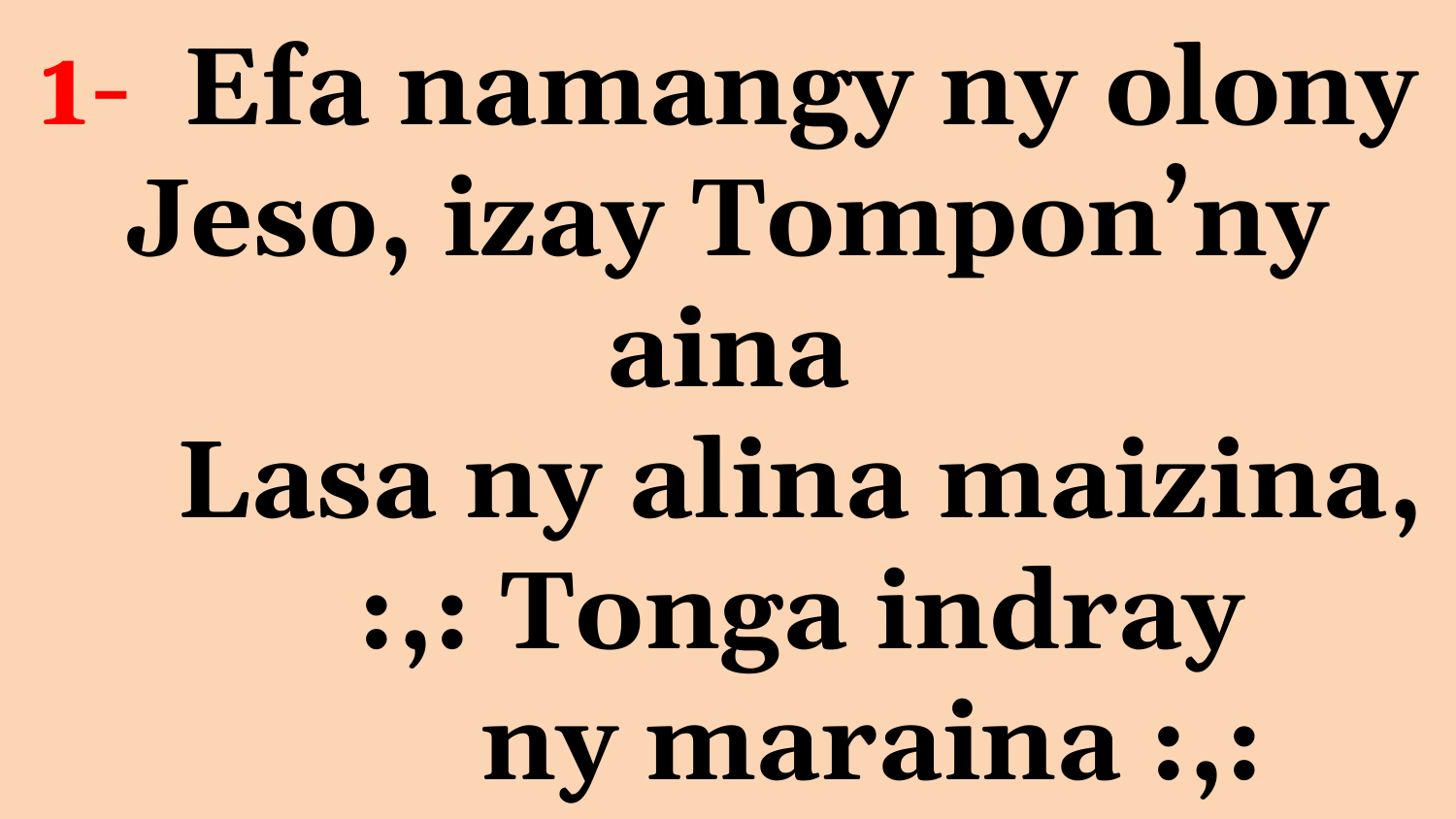

# 1- 	Efa namangy ny olony Jeso, izay Tompon’ny aina Lasa ny alina maizina, :,: Tonga indray ny maraina :,: